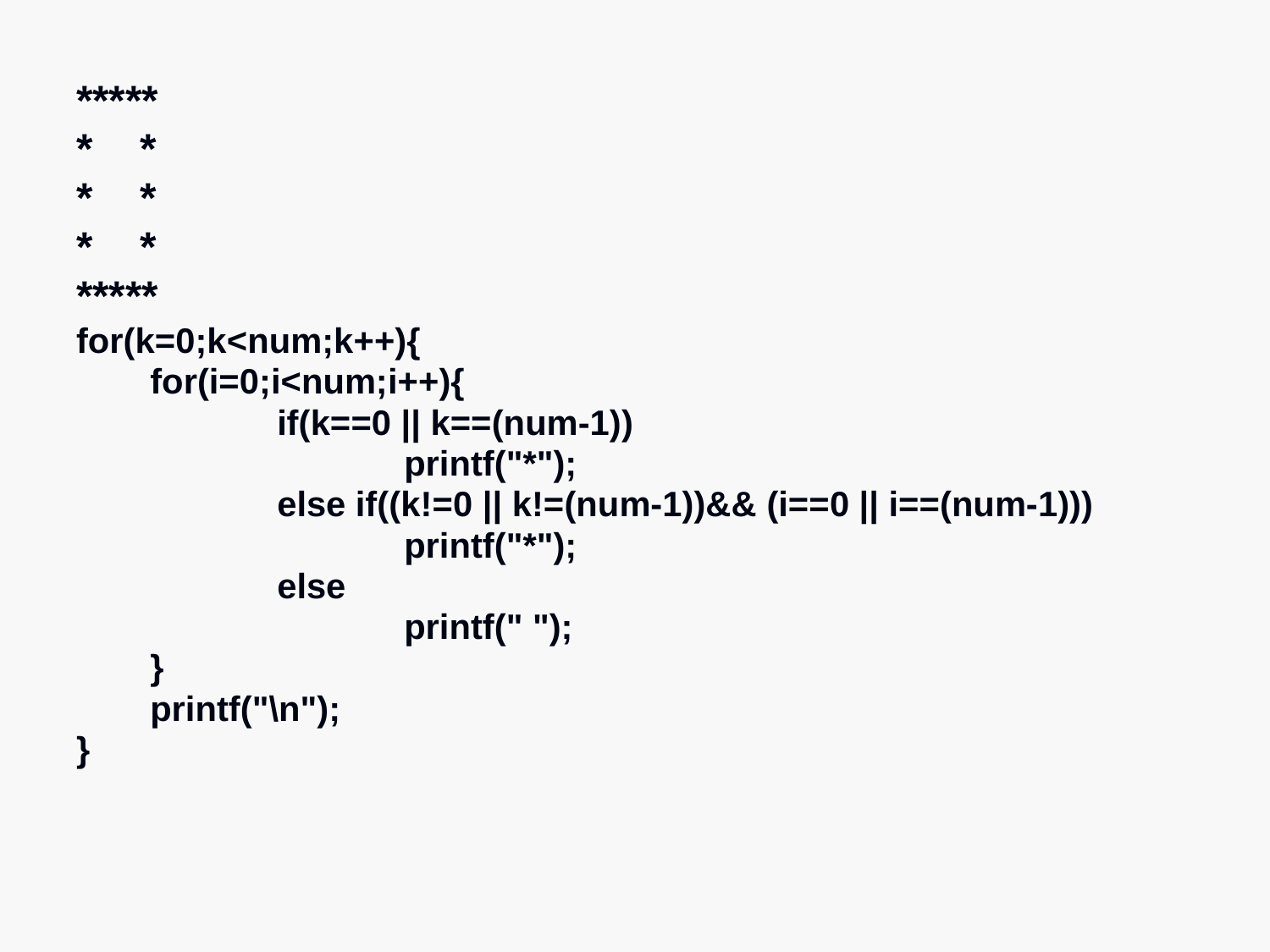

*****
*    *
*    *
*    *
*****
for(k=0;k<num;k++){
	for(i=0;i<num;i++){
		if(k==0 || k==(num-1))
			printf("*");
		else if((k!=0 || k!=(num-1))&& (i==0 || i==(num-1)))
			printf("*");
		else
			printf(" ");
	}
	printf("\n");
}